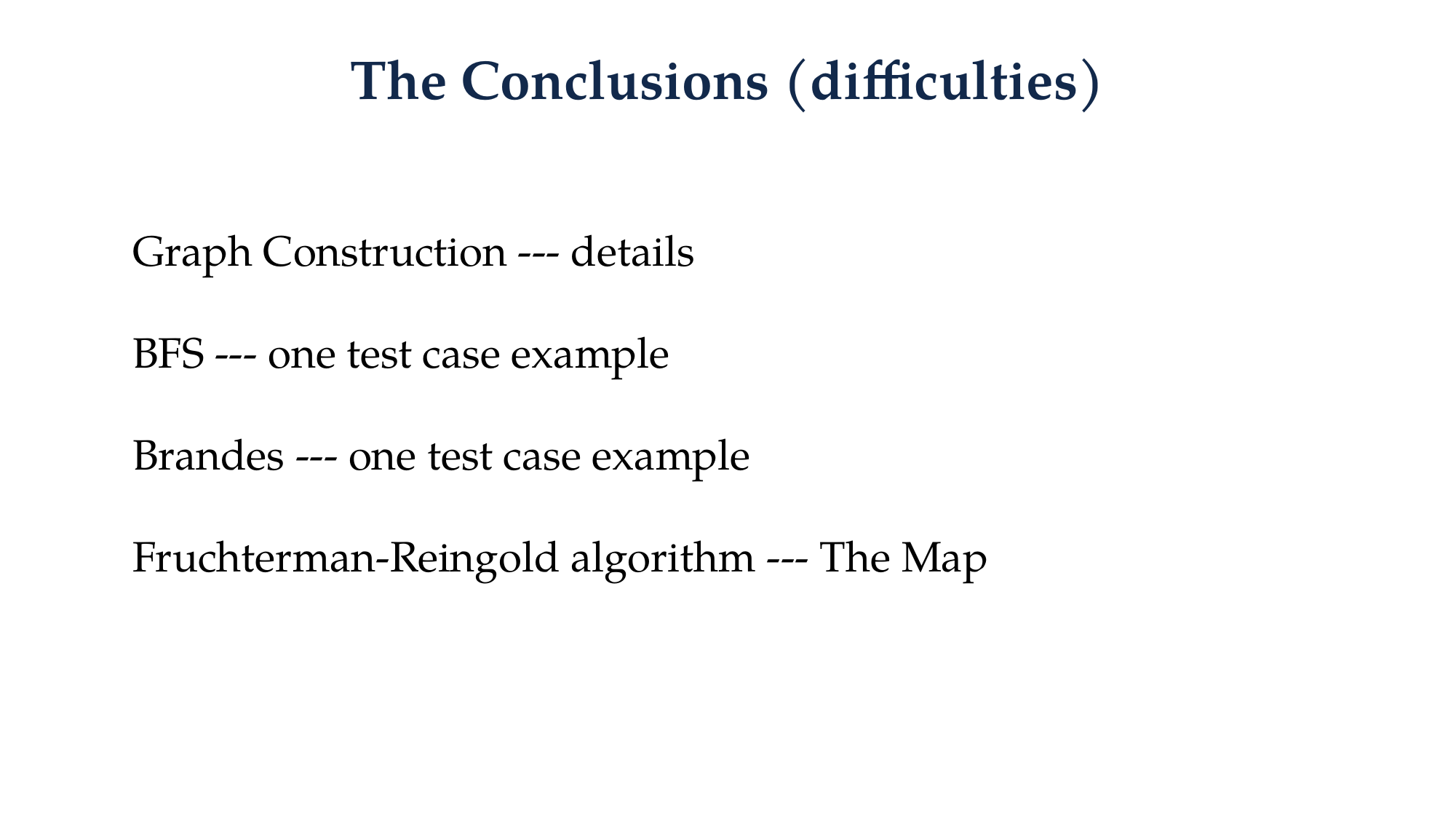

The Conclusions (difficulties)
Graph Construction --- details

BFS --- one test case example

Brandes --- one test case example

Fruchterman-Reingold algorithm --- The Map